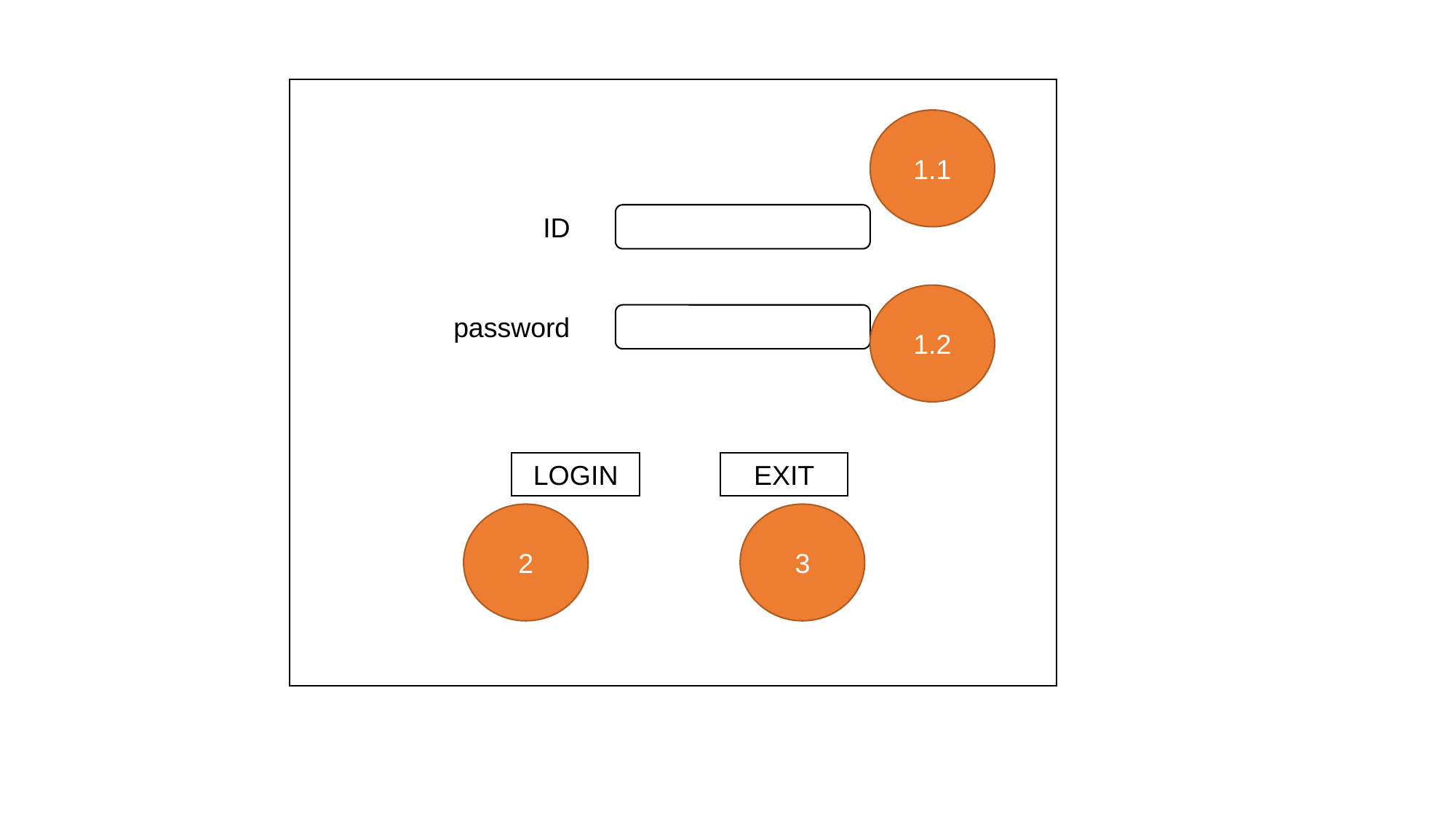

1.1
ID

1.2
password

LOGIN
EXIT
2
3